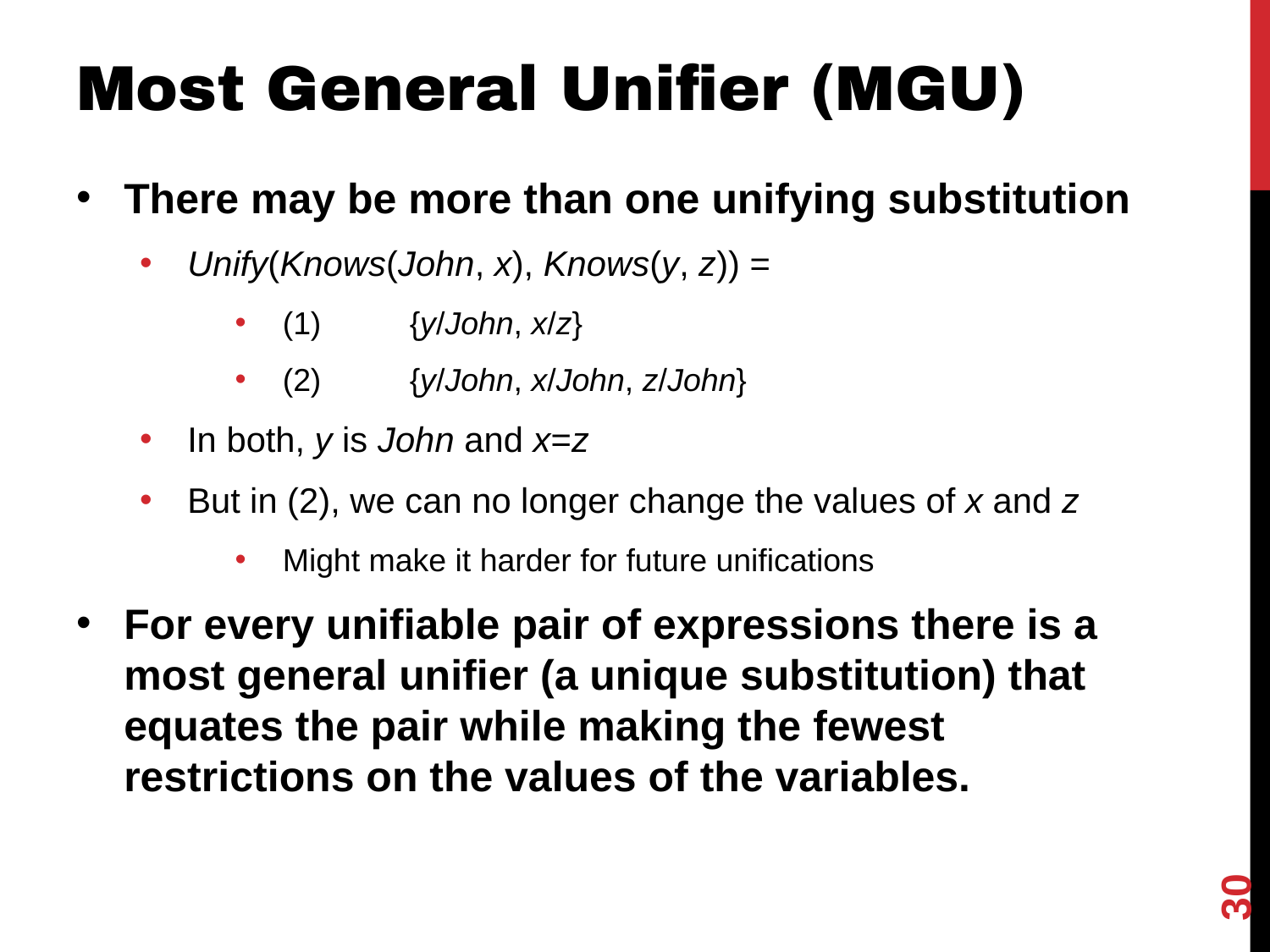

# Most General Unifier (MGU)
There may be more than one unifying substitution
Unify(Knows(John, x), Knows(y, z)) =
(1)	{y/John, x/z}
(2)	{y/John, x/John, z/John}
In both, y is John and x=z
But in (2), we can no longer change the values of x and z
Might make it harder for future unifications
For every unifiable pair of expressions there is a most general unifier (a unique substitution) that equates the pair while making the fewest restrictions on the values of the variables.
30